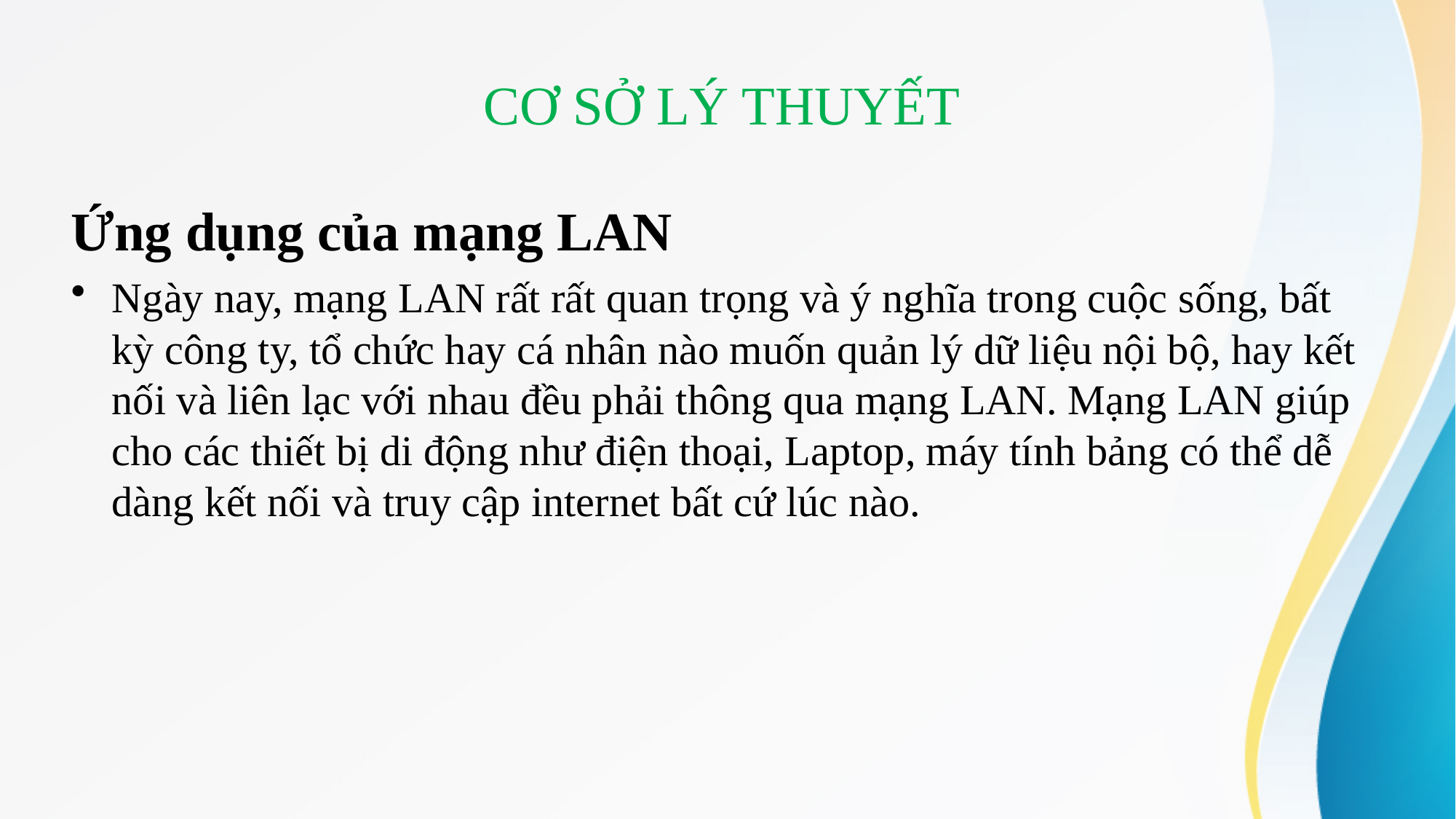

# CƠ SỞ LÝ THUYẾT
Ứng dụng của mạng LAN
Ngày nay, mạng LAN rất rất quan trọng và ý nghĩa trong cuộc sống, bất kỳ công ty, tổ chức hay cá nhân nào muốn quản lý dữ liệu nội bộ, hay kết nối và liên lạc với nhau đều phải thông qua mạng LAN. Mạng LAN giúp cho các thiết bị di động như điện thoại, Laptop, máy tính bảng có thể dễ dàng kết nối và truy cập internet bất cứ lúc nào.